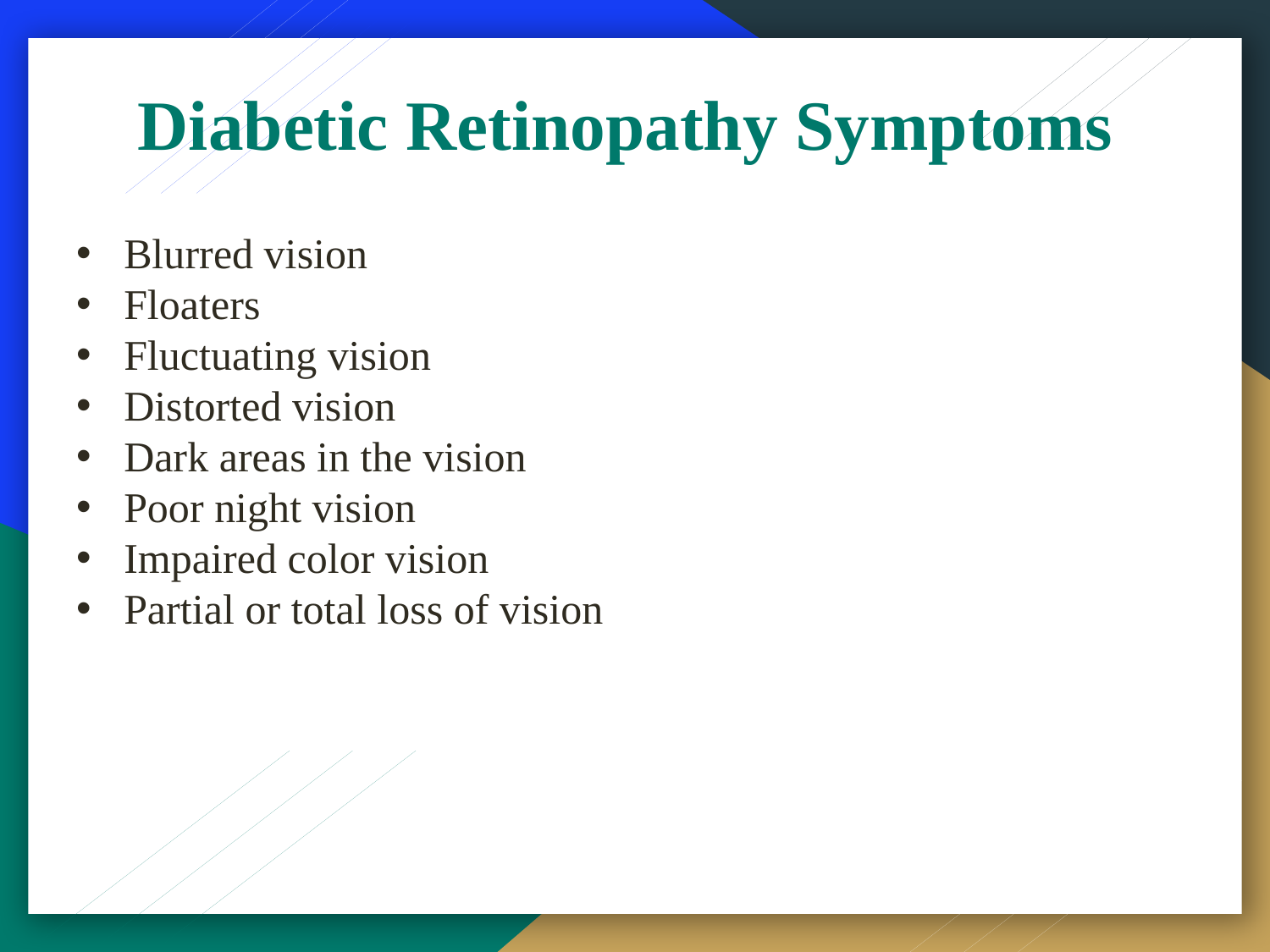

Diabetic Retinopathy Symptoms
Blurred vision
Floaters
Fluctuating vision
Distorted vision
Dark areas in the vision
Poor night vision
Impaired color vision
Partial or total loss of vision
8